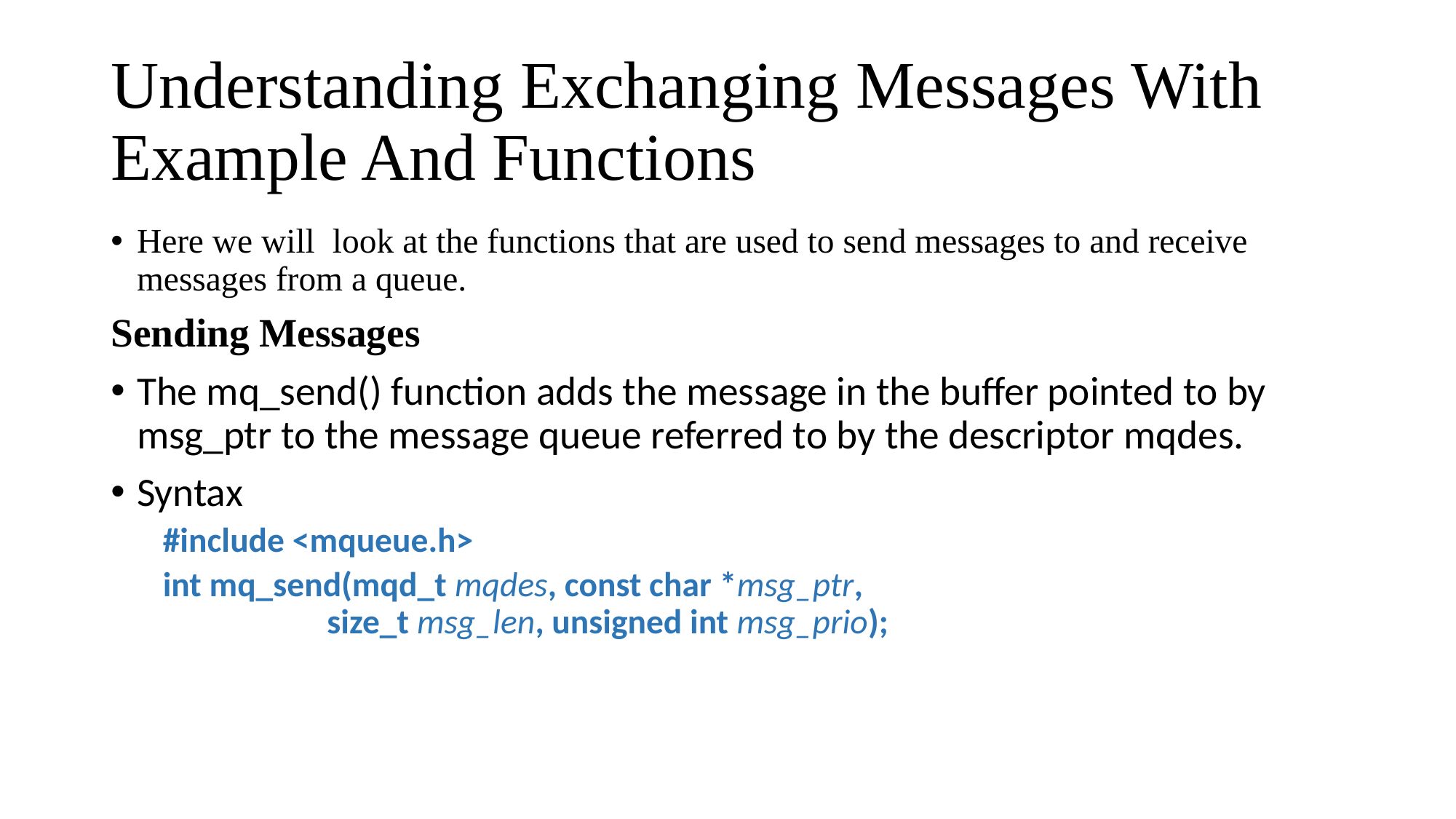

# Understanding Exchanging Messages With Example And Functions
Here we will  look at the functions that are used to send messages to and receive messages from a queue.
Sending Messages
The mq_send() function adds the message in the buffer pointed to by msg_ptr to the message queue referred to by the descriptor mqdes.
Syntax
#include <mqueue.h>
int mq_send(mqd_t mqdes, const char *msg_ptr,
                     size_t msg_len, unsigned int msg_prio);